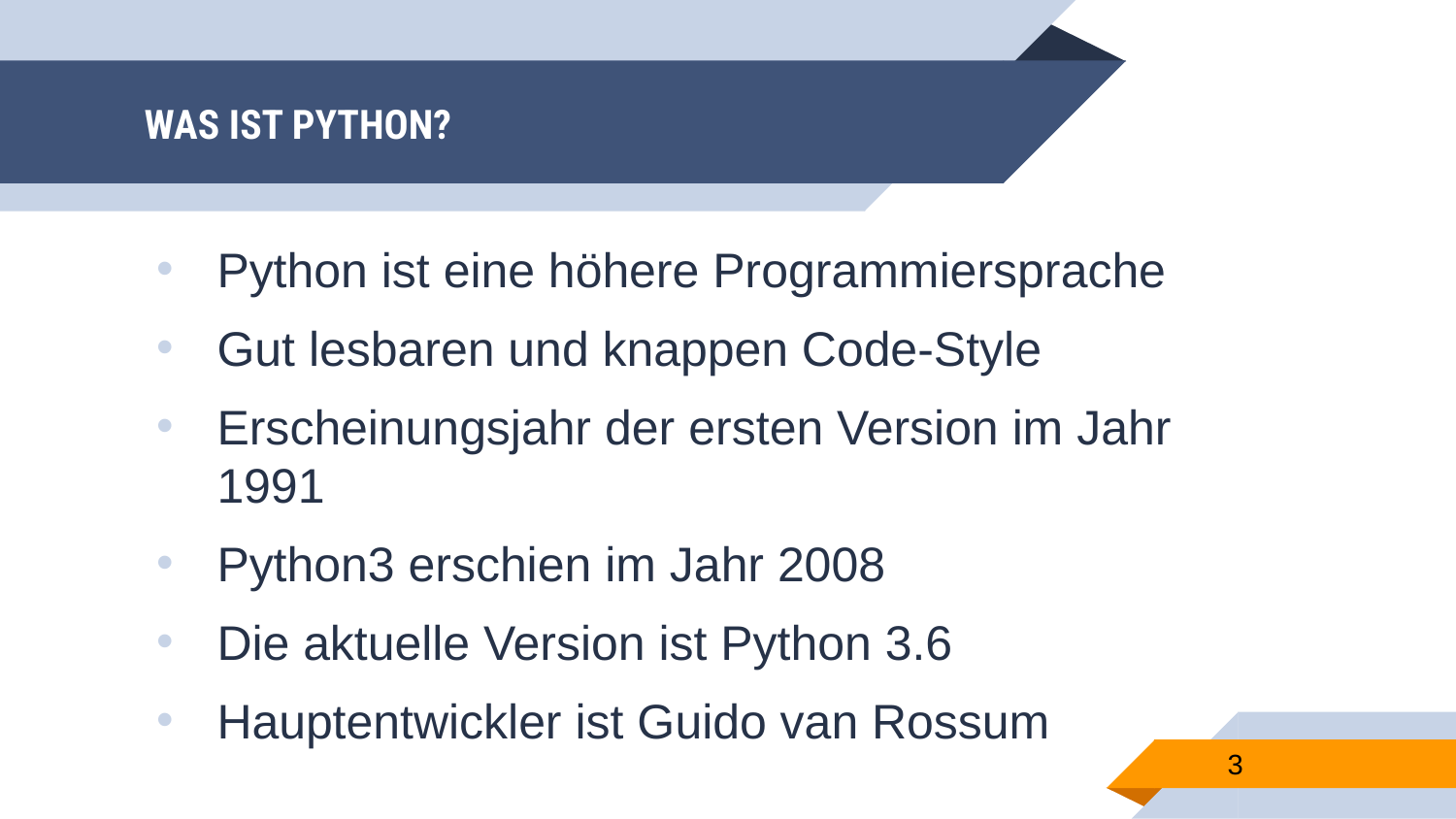

# WAS IST PYTHON?
Python ist eine höhere Programmiersprache
Gut lesbaren und knappen Code-Style
Erscheinungsjahr der ersten Version im Jahr 1991
Python3 erschien im Jahr 2008
Die aktuelle Version ist Python 3.6
Hauptentwickler ist Guido van Rossum
3